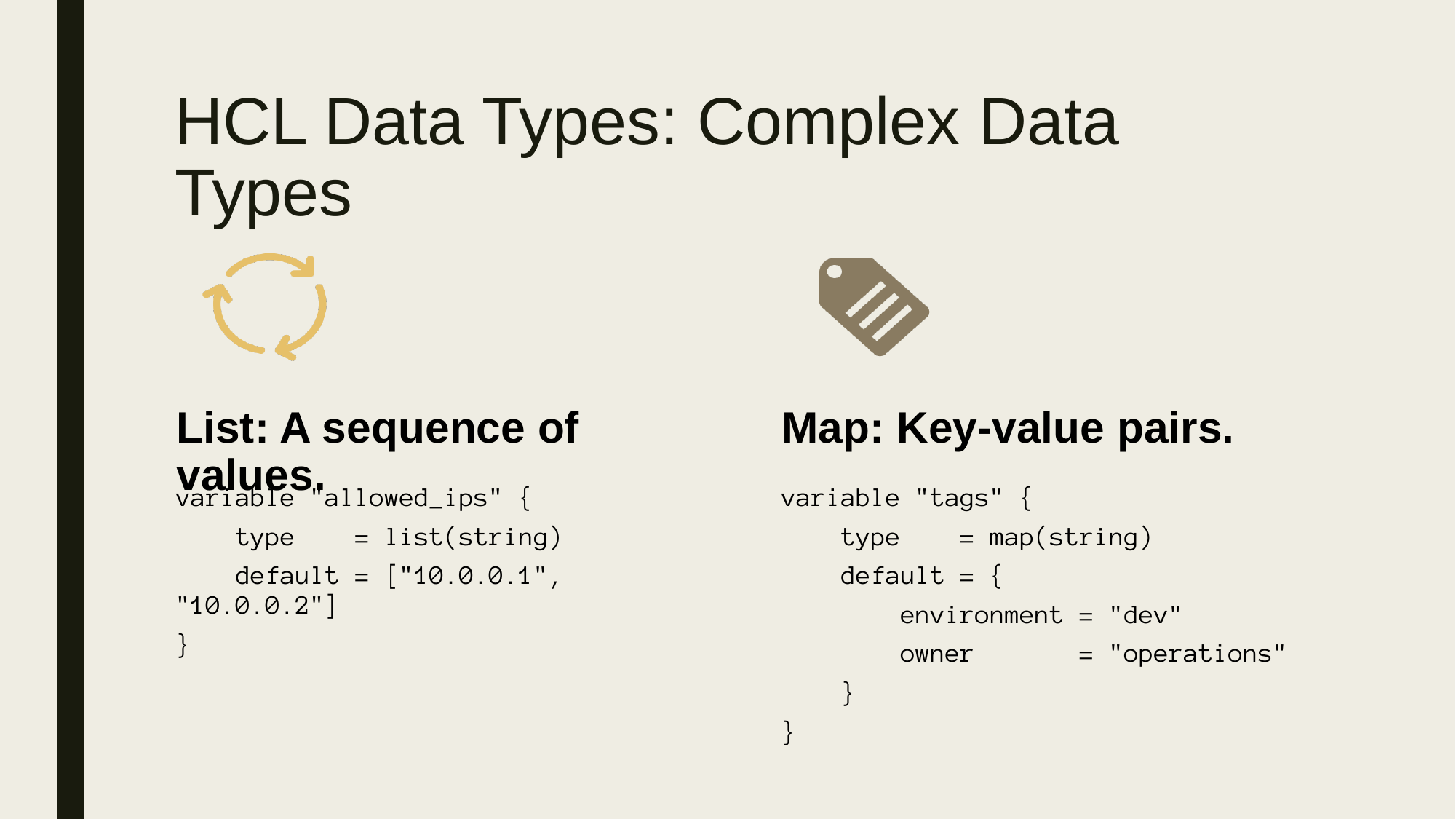

# HCL Data Types: Complex Data Types
List: A sequence of values.
variable "allowed_ips" {
    type    = list(string)
    default = ["10.0.0.1", "10.0.0.2"]
}
Map: Key-value pairs.
variable "tags" {
    type    = map(string)
    default = {
        environment = "dev"
        owner       = "operations"
    }
}